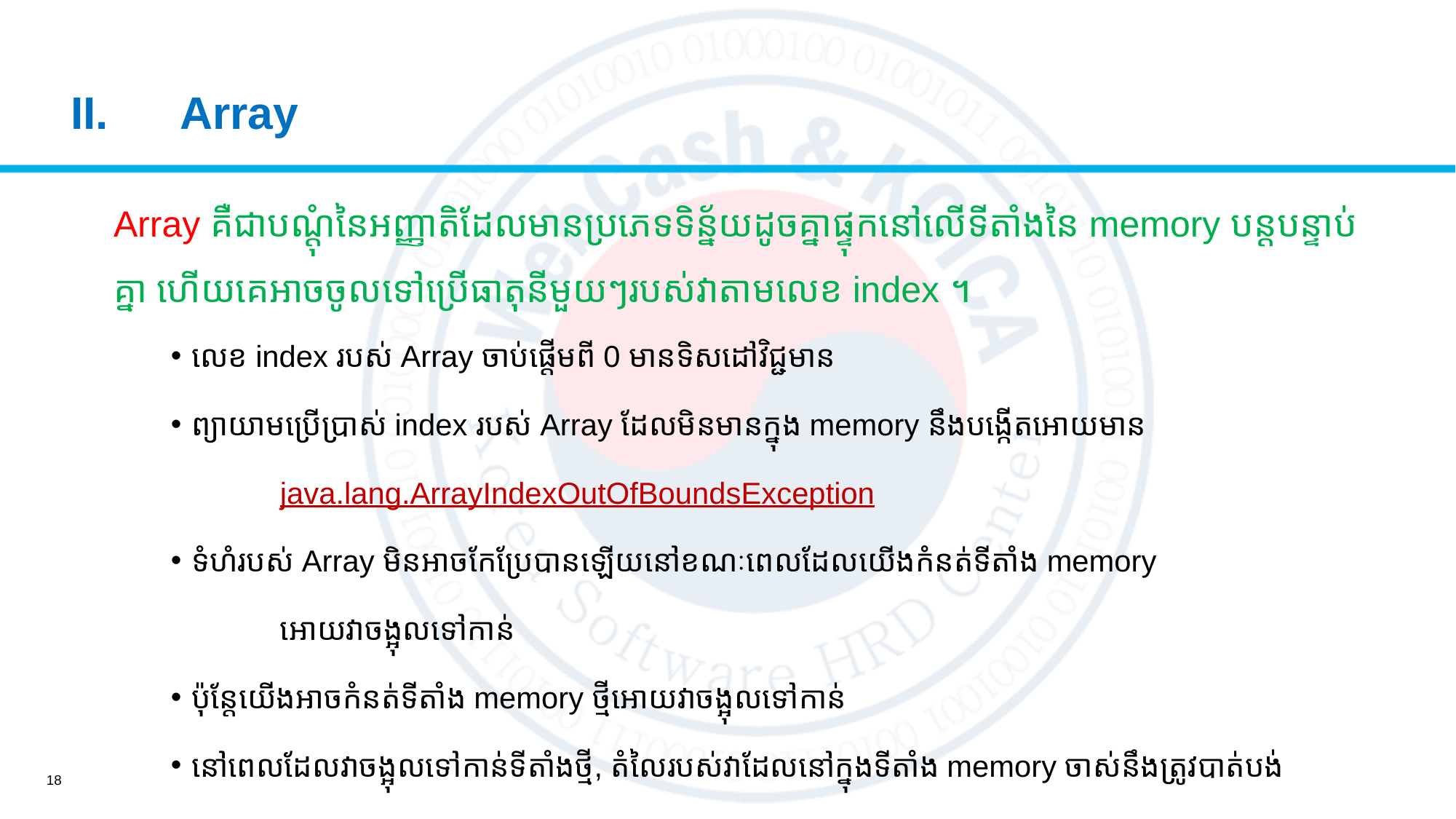

# II.	Array
Array គឺជាបណ្តុំនៃអញ្ញាតិដែលមានប្រភេទទិន្ន័យដូចគ្នាផ្ទុកនៅលើទីតាំងនៃ memory បន្តបន្ទាប់គ្នា​ ហើយគេអាចចូលទៅប្រើធាតុនីមួយៗរបស់វាតាមលេខ index ។

លេខ index របស់ Array ចាប់ផ្តើមពី 0 មានទិសដៅវិជ្ជមាន
ព្យាយាមប្រើប្រាស់ index របស់ Array ដែលមិនមានក្នុង memory នឹងបង្កើតអោយមាន
	java.lang.ArrayIndexOutOfBoundsException
ទំហំរបស់ Array មិនអាចកែប្រែបានឡើយនៅខណៈពេលដែលយើងកំនត់ទីតាំង memory
	អោយវាចង្អុលទៅកាន់
ប៉ុន្តែយើងអាចកំនត់ទីតាំង memory ថ្មីអោយវាចង្អុលទៅកាន់
នៅពេលដែលវាចង្អុលទៅកាន់ទីតាំងថ្មី, តំលៃរបស់វាដែលនៅក្នុងទីតាំង memory ចាស់នឹងត្រូវបាត់បង់

18